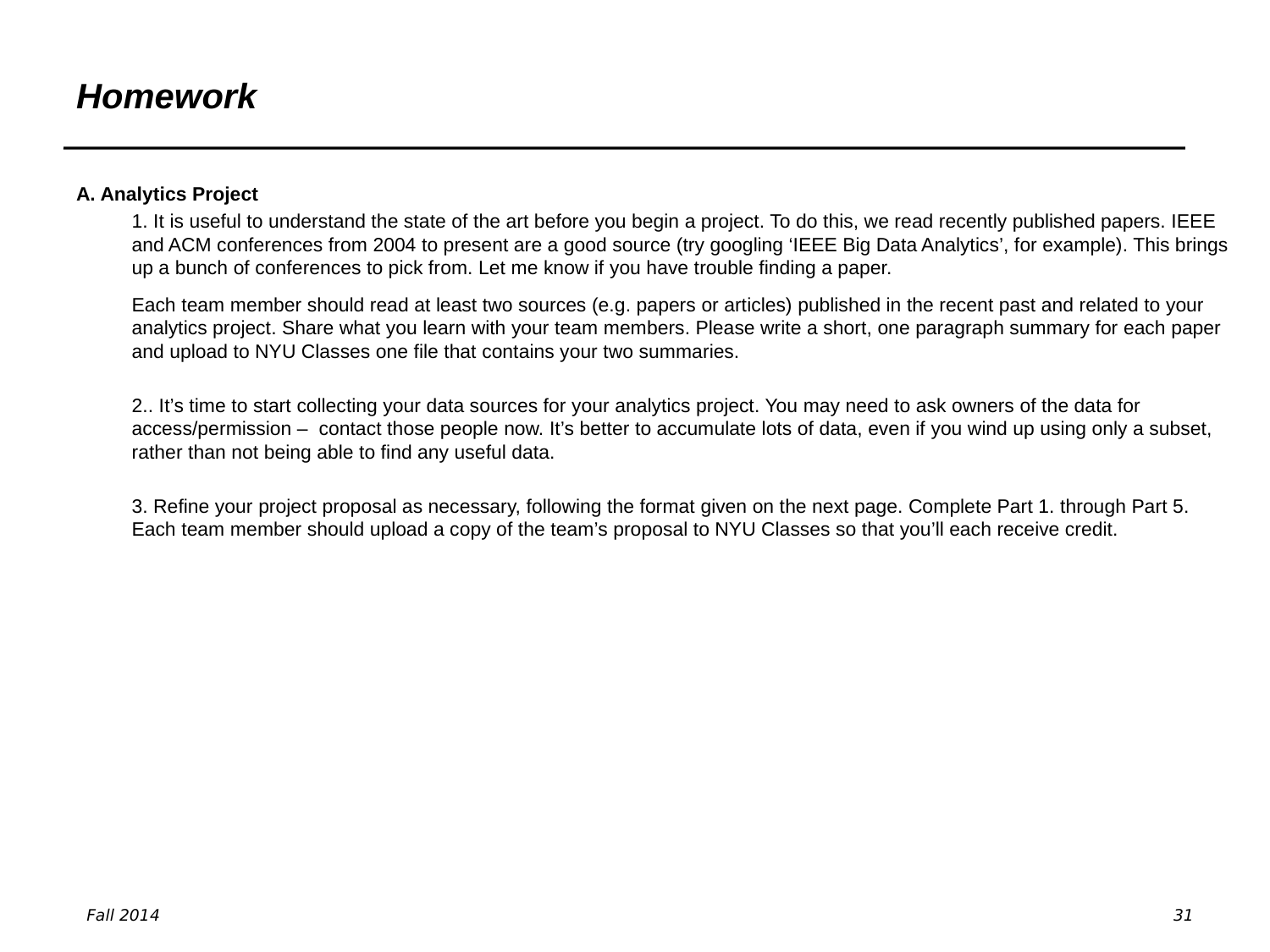

# Homework

A. Analytics Project
1. It is useful to understand the state of the art before you begin a project. To do this, we read recently published papers. IEEE and ACM conferences from 2004 to present are a good source (try googling ‘IEEE Big Data Analytics’, for example). This brings up a bunch of conferences to pick from. Let me know if you have trouble finding a paper.

Each team member should read at least two sources (e.g. papers or articles) published in the recent past and related to your analytics project. Share what you learn with your team members. Please write a short, one paragraph summary for each paper and upload to NYU Classes one file that contains your two summaries.

2.. It’s time to start collecting your data sources for your analytics project. You may need to ask owners of the data for access/permission –  contact those people now. It’s better to accumulate lots of data, even if you wind up using only a subset, rather than not being able to find any useful data.

3. Refine your project proposal as necessary, following the format given on the next page. Complete Part 1. through Part 5. Each team member should upload a copy of the team’s proposal to NYU Classes so that you’ll each receive credit.

31